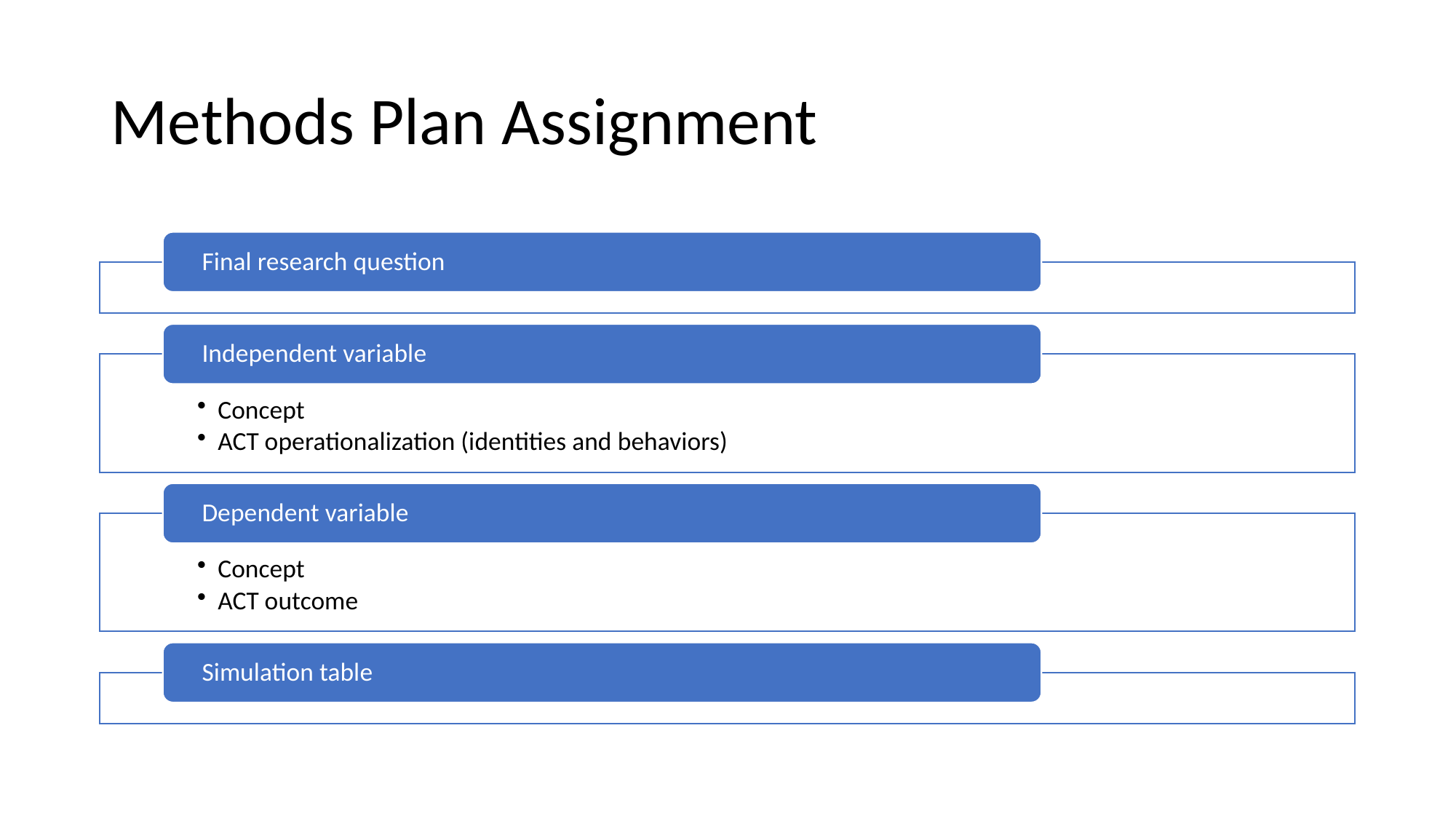

# Methods Plan Assignment
Final research question
Concept
ACT operationalization (identities and behaviors)
Independent variable
Concept
ACT outcome
Dependent variable
Simulation table